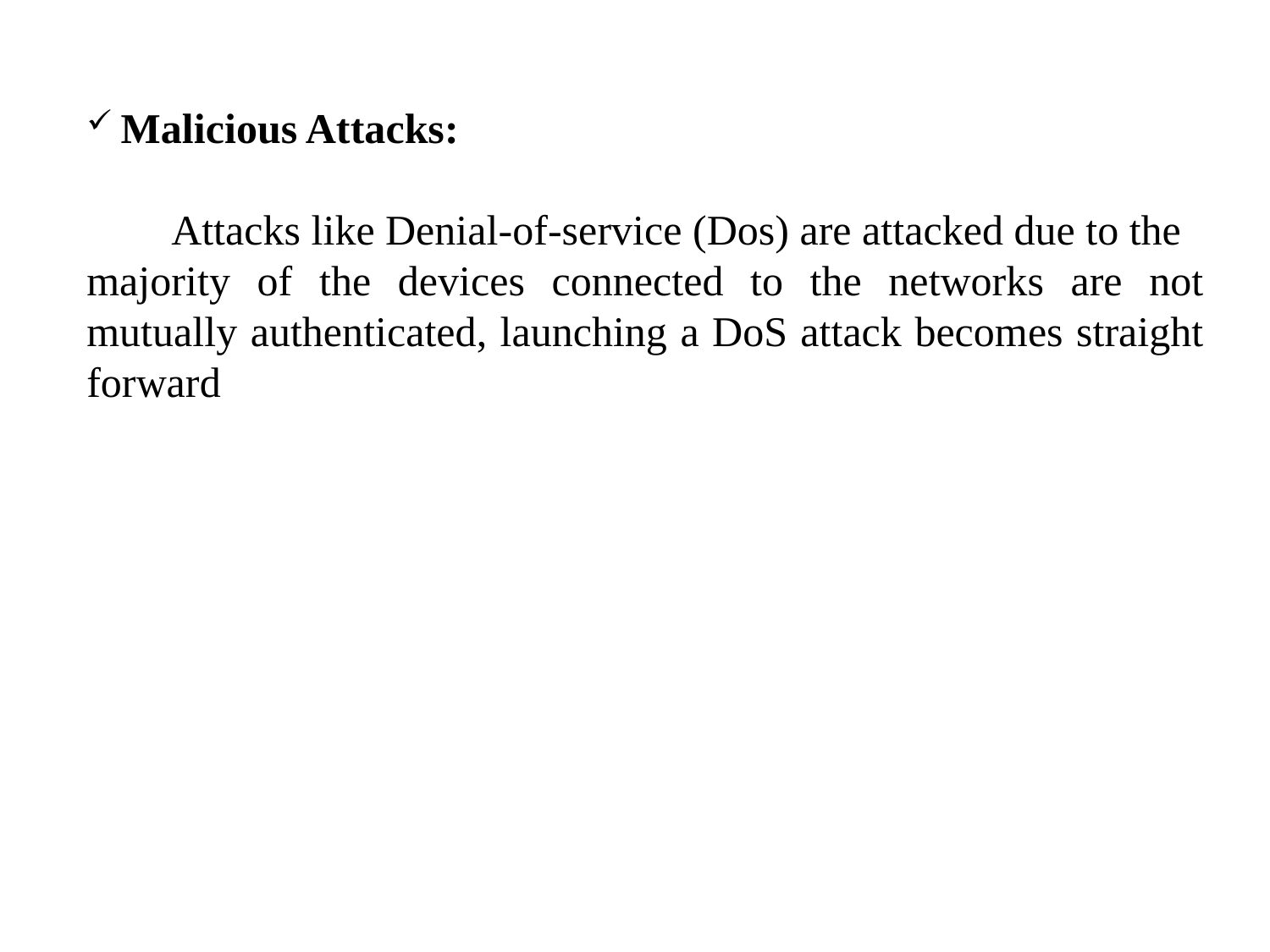

Malicious Attacks:

        Attacks like Denial-of-service (Dos) are attacked due to the
majority of the devices connected to the networks are not mutually authenticated, launching a DoS attack becomes straight forward